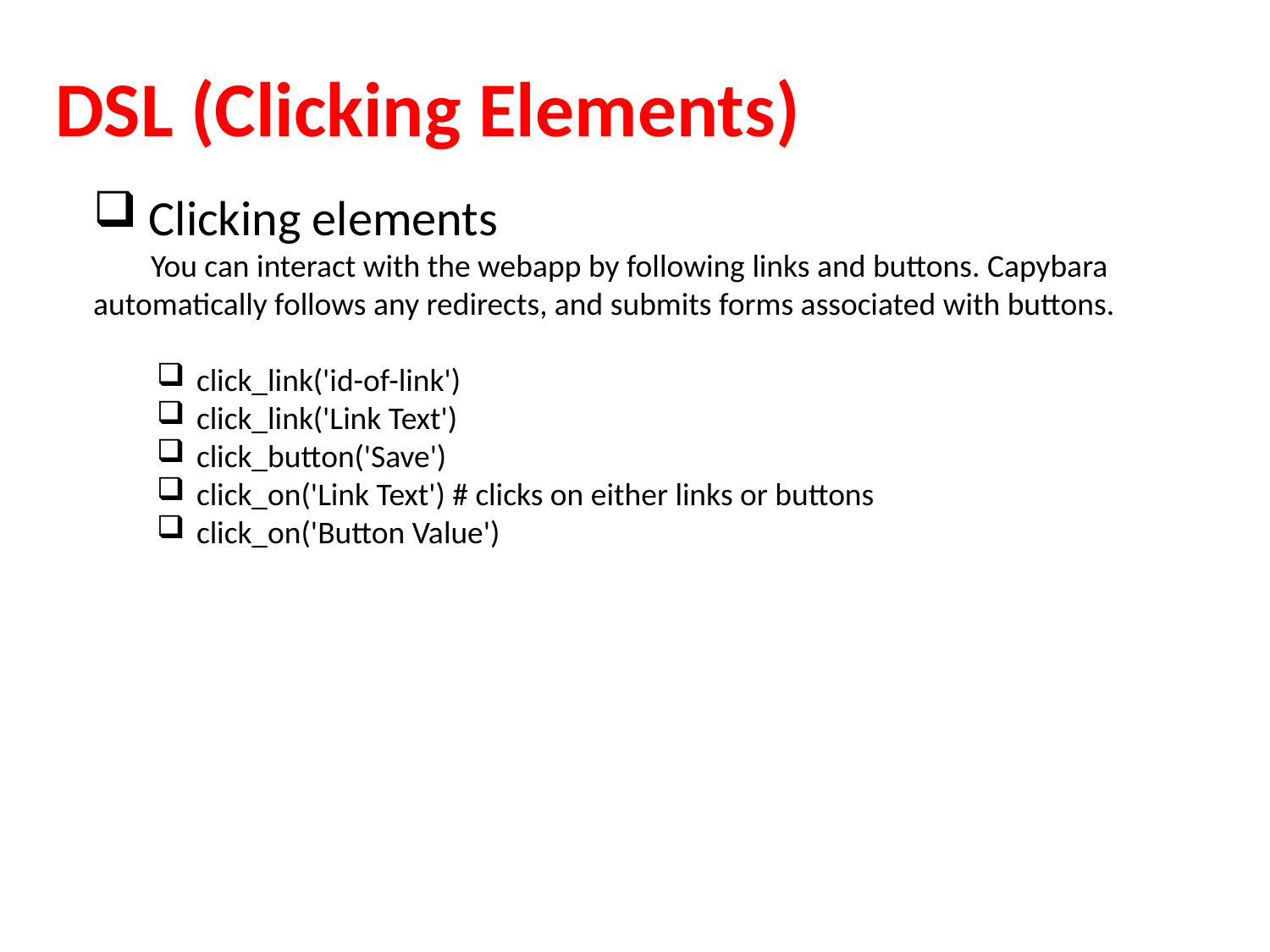

# DSL (Clicking Elements)
 Clicking elements
        You can interact with the webapp by following links and buttons. Capybara automatically follows any redirects, and submits forms associated with buttons.

click_link('id-of-link')
click_link('Link Text')
click_button('Save')
click_on('Link Text') # clicks on either links or buttons
click_on('Button Value')